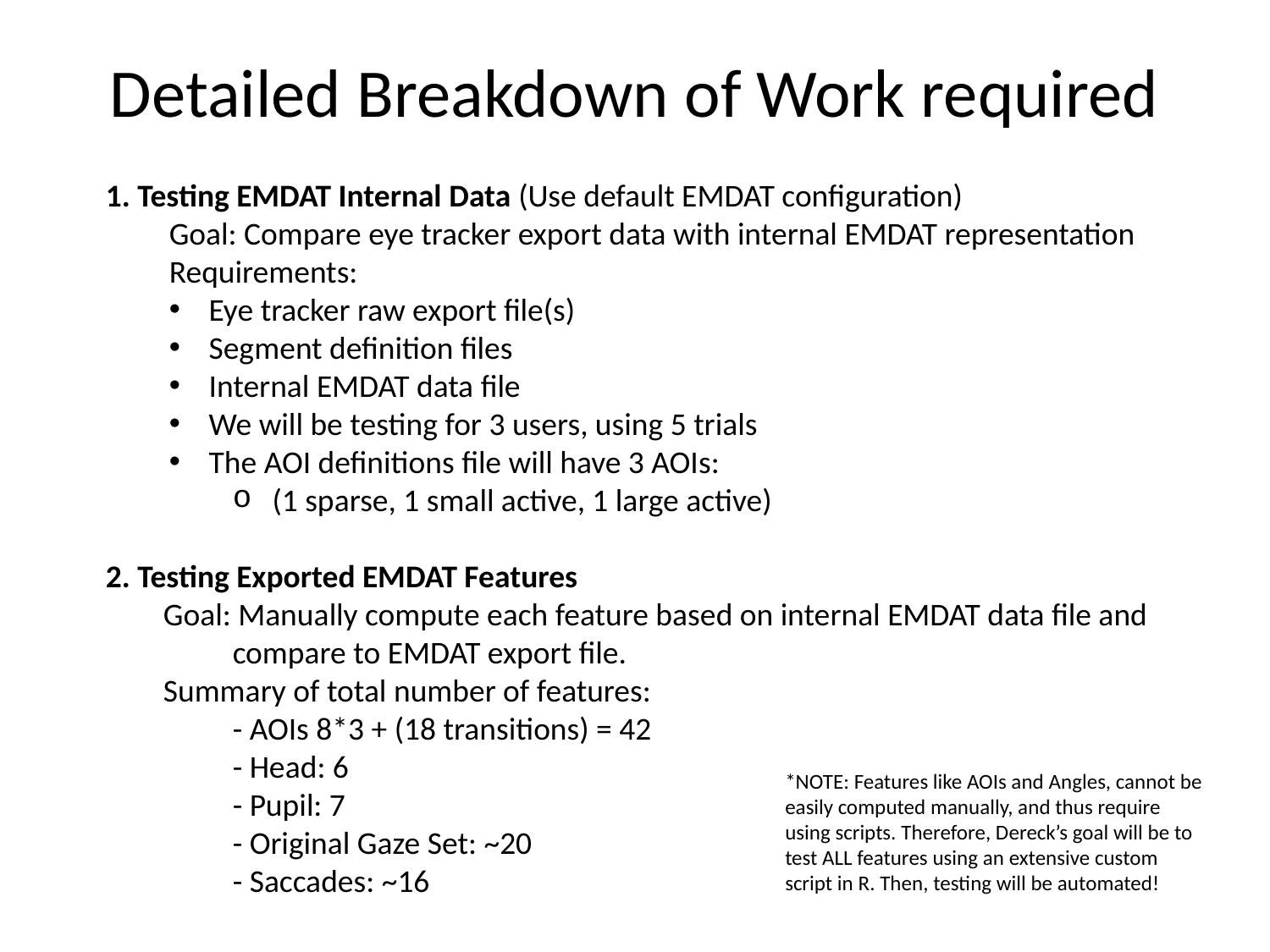

Detailed Breakdown of Work required
1. Testing EMDAT Internal Data (Use default EMDAT configuration)
Goal: Compare eye tracker export data with internal EMDAT representation
Requirements:
Eye tracker raw export file(s)
Segment definition files
Internal EMDAT data file
We will be testing for 3 users, using 5 trials
The AOI definitions file will have 3 AOIs:
(1 sparse, 1 small active, 1 large active)

2. Testing Exported EMDAT Features
        Goal: Manually compute each feature based on internal EMDAT data file and 	compare to EMDAT export file.
        Summary of total number of features:
	- AOIs 8*3 + (18 transitions) = 42
	- Head: 6
	- Pupil: 7
	- Original Gaze Set: ~20
	- Saccades: ~16

*NOTE: Features like AOIs and Angles, cannot be easily computed manually, and thus require using scripts. Therefore, Dereck’s goal will be to test ALL features using an extensive custom script in R. Then, testing will be automated!